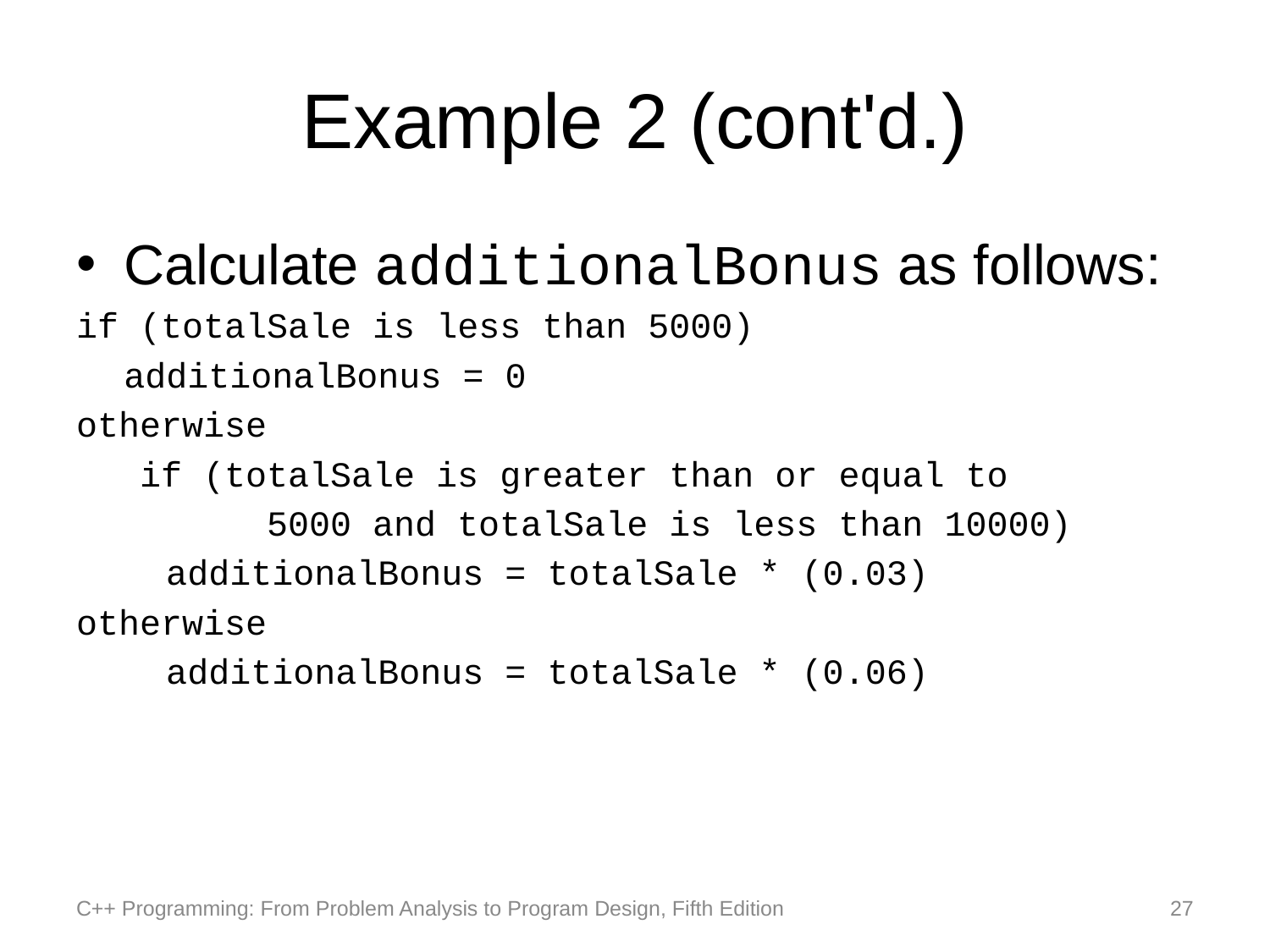

# Example 2 (cont'd.)
Calculate additionalBonus as follows:
if (totalSale is less than 5000)
	additionalBonus = 0
otherwise
   if (totalSale is greater than or equal to
         5000 and totalSale is less than 10000)
	  additionalBonus = totalSale * (0.03)
otherwise
	  additionalBonus = totalSale * (0.06)

C++ Programming: From Problem Analysis to Program Design, Fifth Edition
27